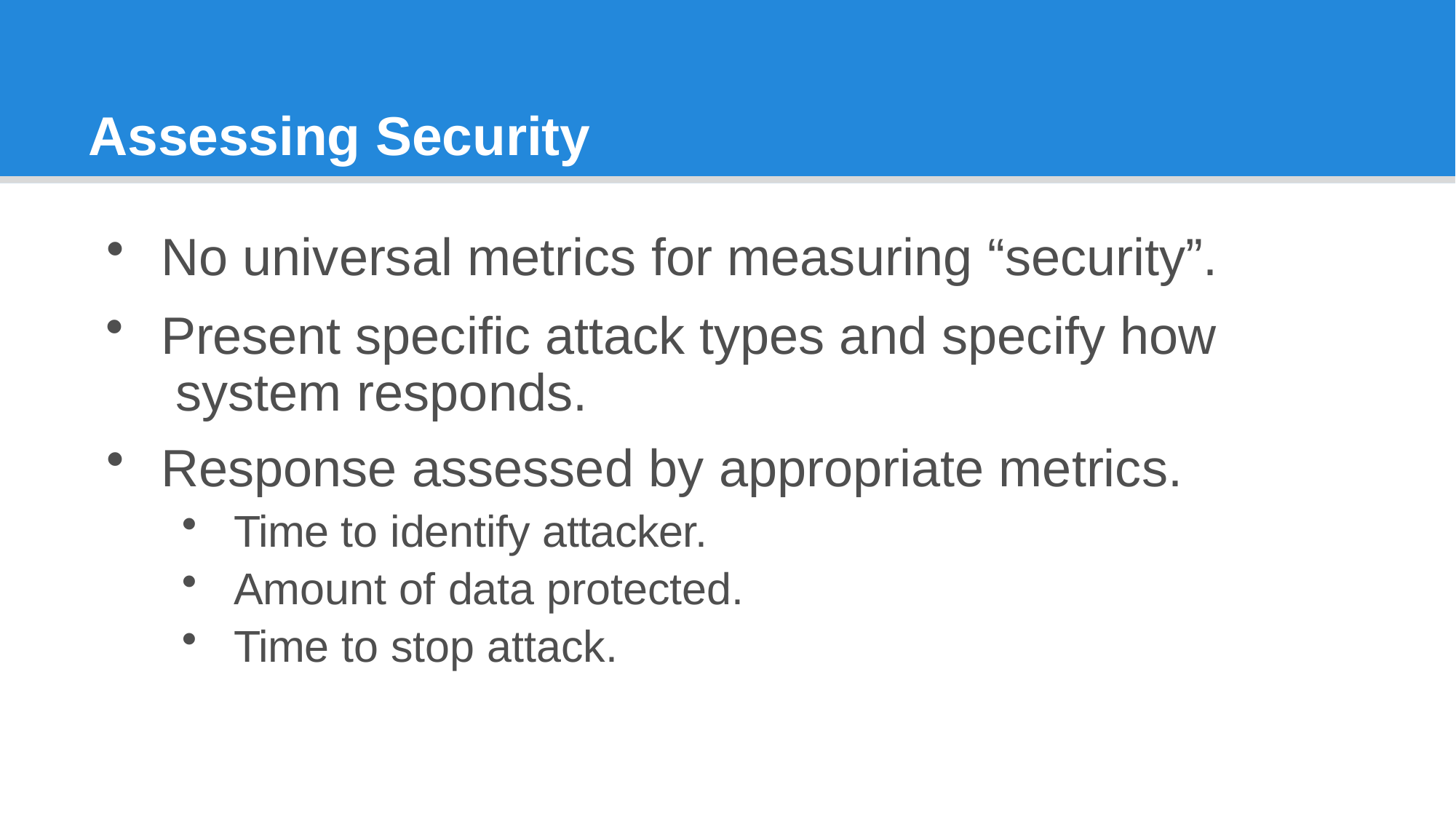

# Assessing Security
No universal metrics for measuring “security”.
Present specific attack types and specify how  system responds.
Response assessed by appropriate metrics.
Time to identify attacker.
Amount of data protected.
Time to stop attack.
62